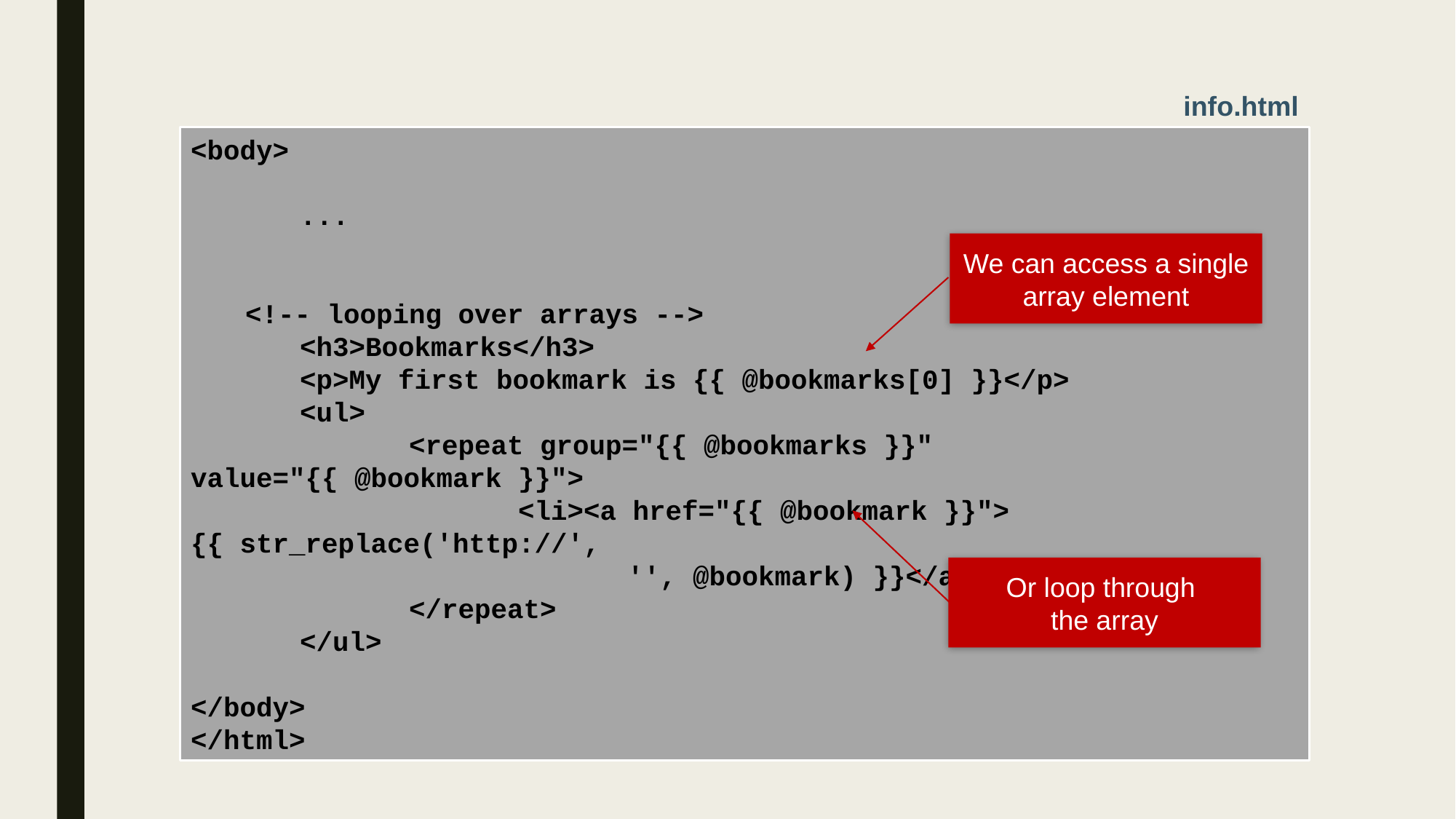

info.html
<body>

   	...

<!-- looping over arrays -->
	<h3>Bookmarks</h3>
	<p>My first bookmark is {{ @bookmarks[0] }}</p>
  	<ul>
		<repeat group="{{ @bookmarks }}" value="{{ @bookmark }}">
			<li><a href="{{ @bookmark }}"> {{ str_replace('http://',
				'', @bookmark) }}</a></li>
		</repeat>
	</ul>

</body>
</html>
We can access a single array element
Or loop through
the array